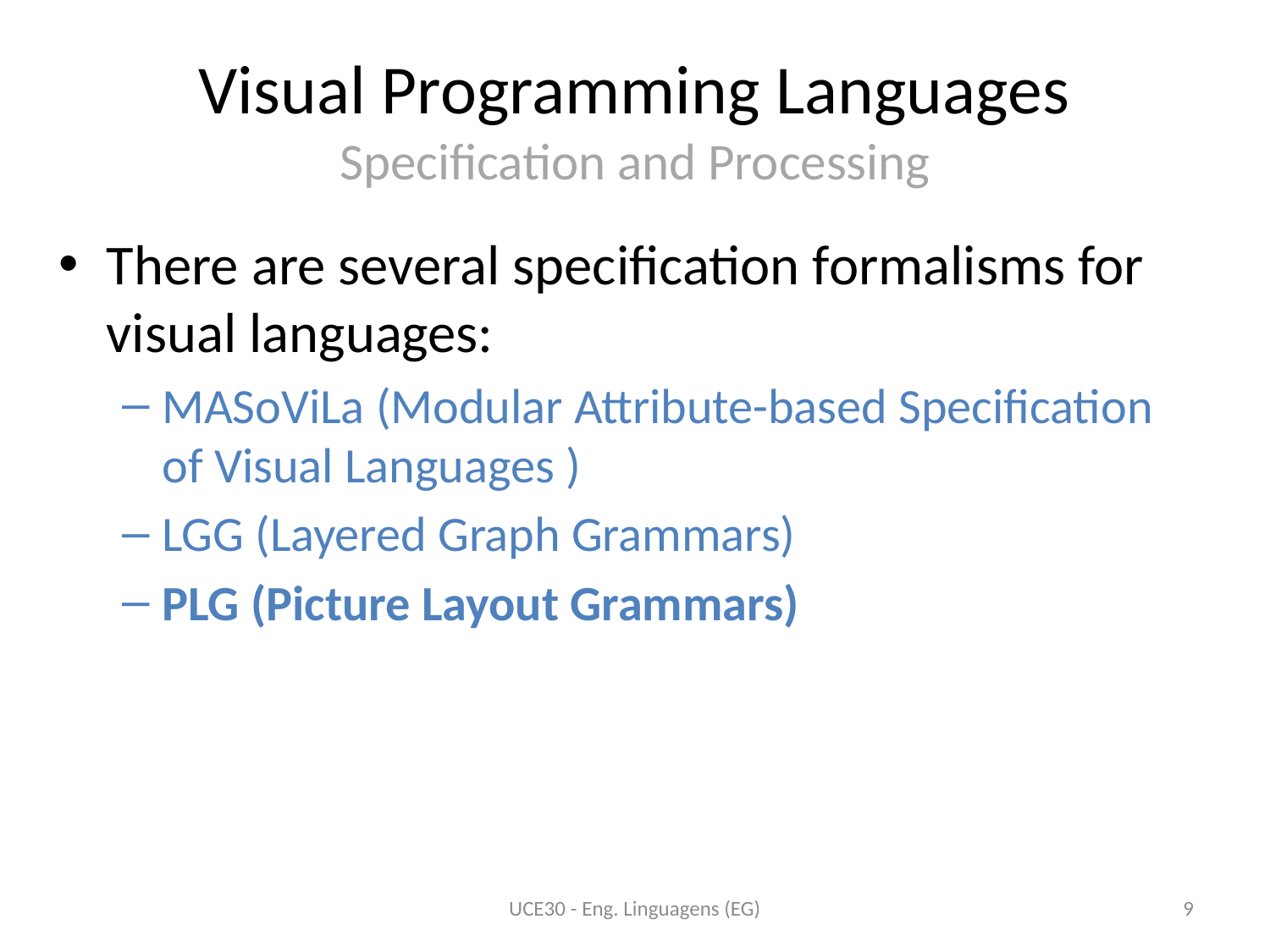

# Visual Programming Languages Specification and Processing
There are several specification formalisms for visual languages:
MASoViLa (Modular Attribute-based Specification of Visual Languages )
LGG (Layered Graph Grammars)
PLG (Picture Layout Grammars)
UCE30 - Eng. Linguagens (EG)
9